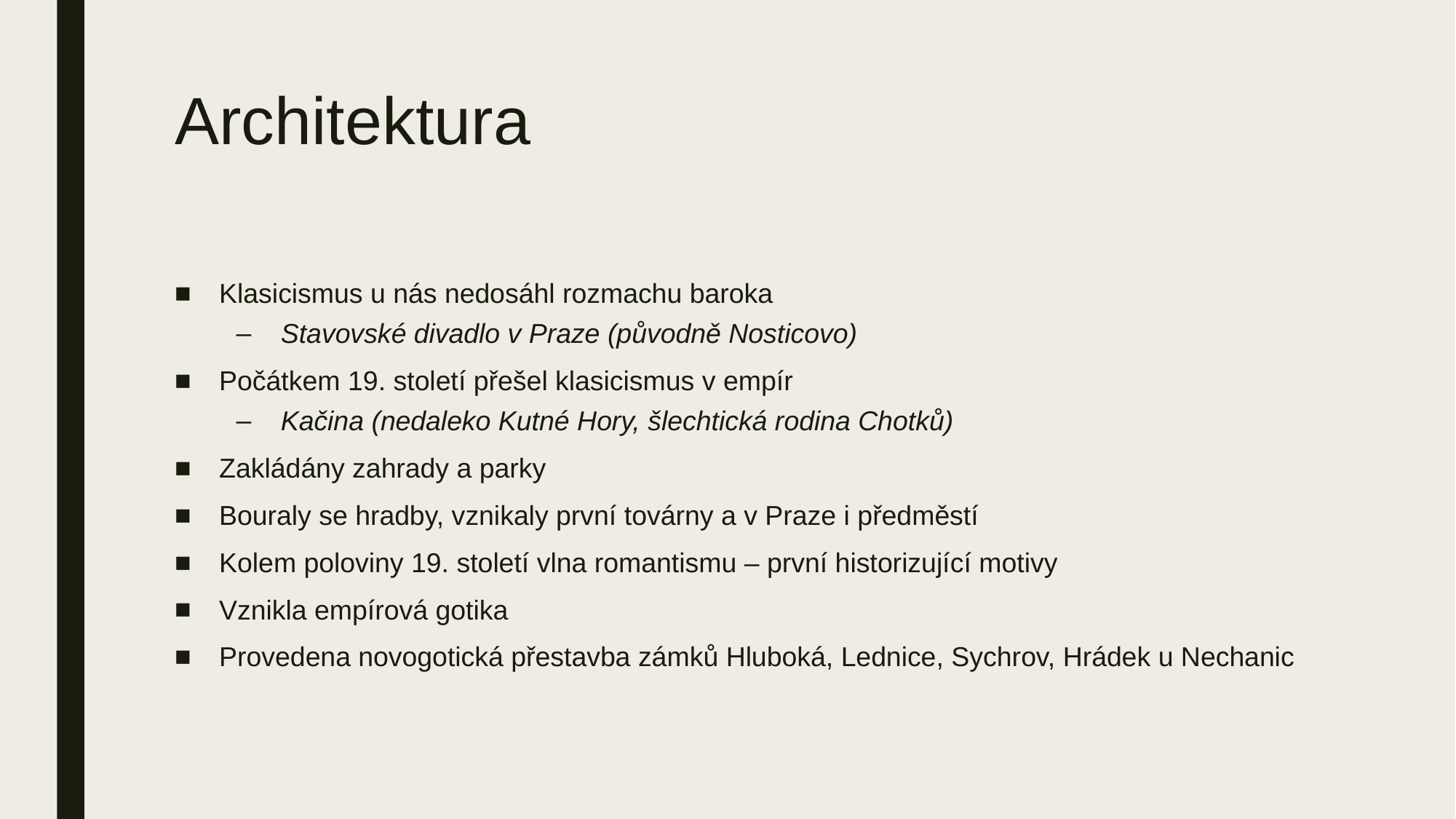

# Architektura
Klasicismus u nás nedosáhl rozmachu baroka
Stavovské divadlo v Praze (původně Nosticovo)
Počátkem 19. století přešel klasicismus v empír
Kačina (nedaleko Kutné Hory, šlechtická rodina Chotků)
Zakládány zahrady a parky
Bouraly se hradby, vznikaly první továrny a v Praze i předměstí
Kolem poloviny 19. století vlna romantismu – první historizující motivy
Vznikla empírová gotika
Provedena novogotická přestavba zámků Hluboká, Lednice, Sychrov, Hrádek u Nechanic